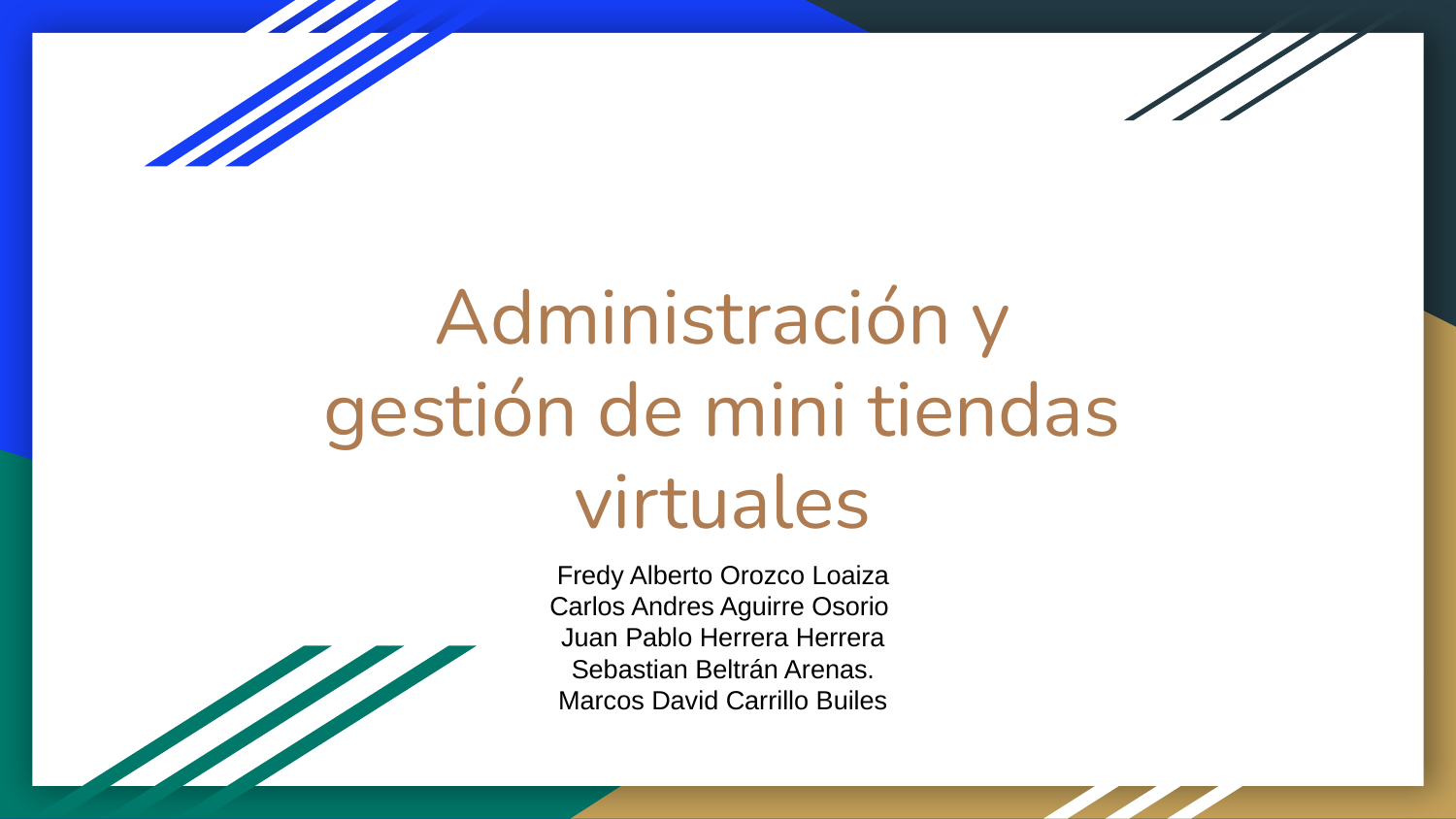

# Administración y gestión de mini tiendas virtuales
Fredy Alberto Orozco Loaiza
Carlos Andres Aguirre Osorio
Juan Pablo Herrera Herrera
Sebastian Beltrán Arenas.
Marcos David Carrillo Builes